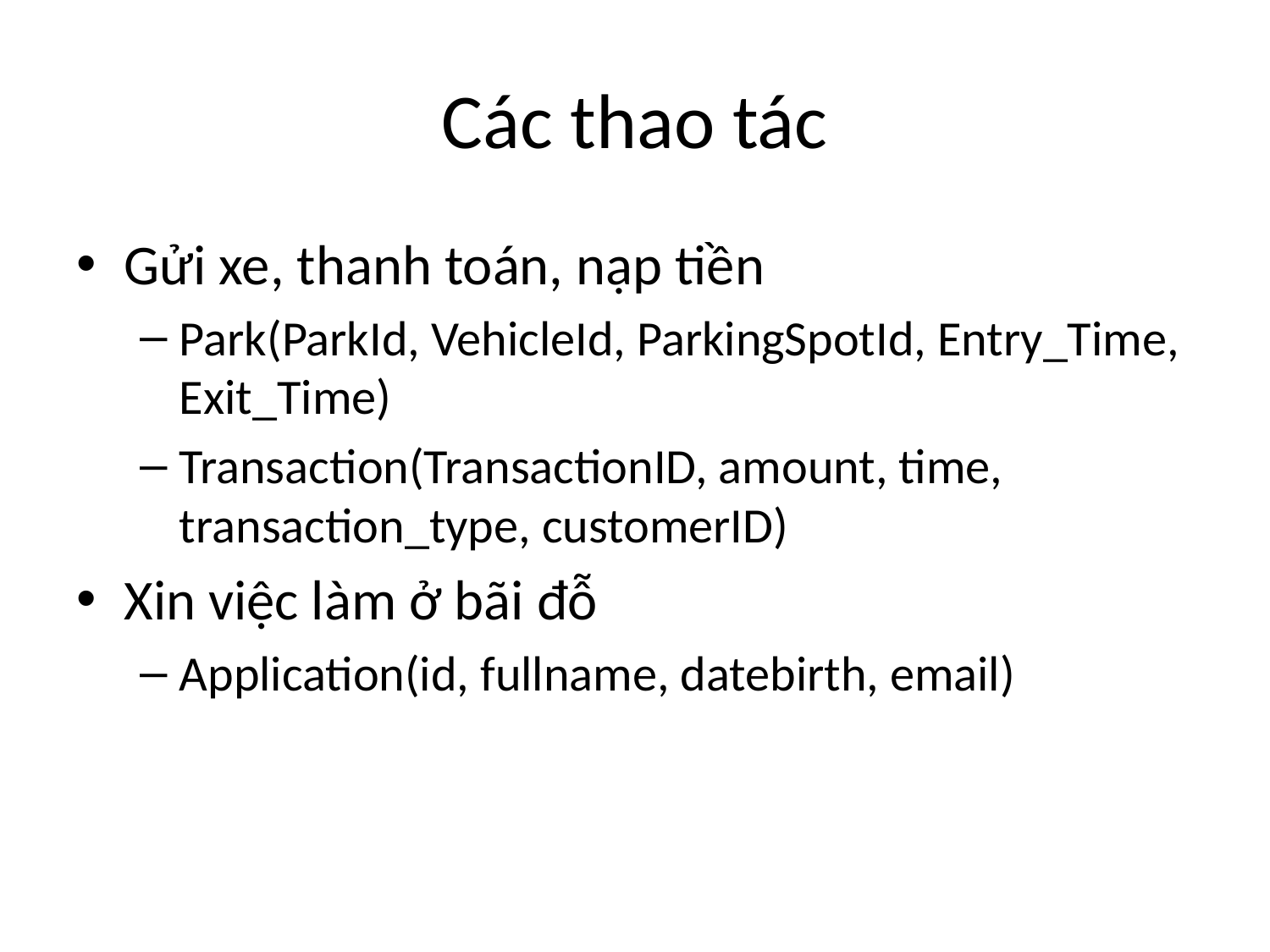

# Các thao tác
Gửi xe, thanh toán, nạp tiền
Park(ParkId, VehicleId, ParkingSpotId, Entry_Time, Exit_Time)
Transaction(TransactionID, amount, time, transaction_type, customerID)
Xin việc làm ở bãi đỗ
Application(id, fullname, datebirth, email)